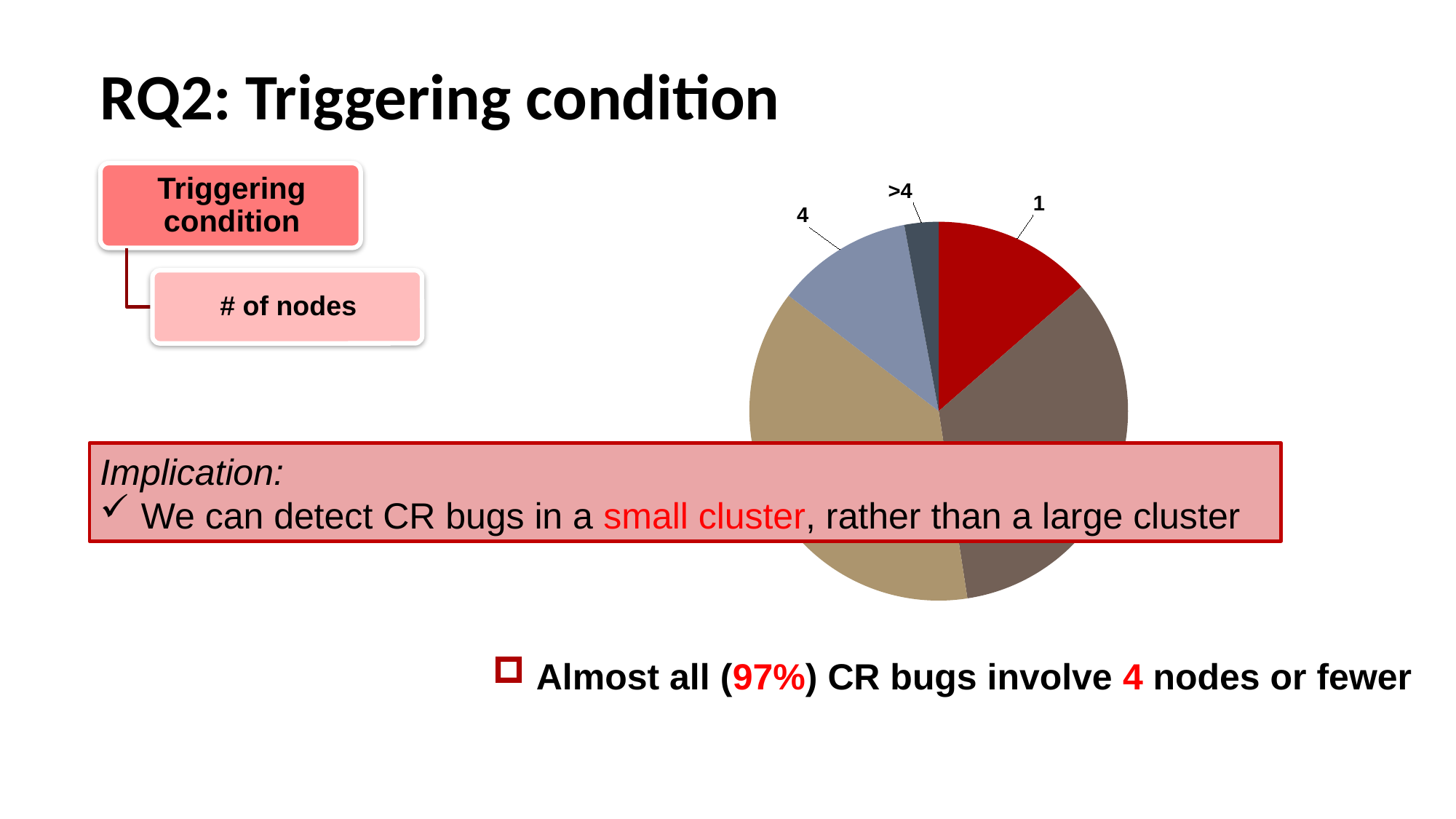

# RQ2: Triggering condition

### Chart

| Category | # of bugs/total |
|---|---|
| 1 | 14.0 |
| 2 | 35.0 |
| 3 | 39.0 |
| 4 | 12.0 |
| >4 | 3.0 |
Triggering condition
# of nodes
Implication:
We can detect CR bugs in a small cluster, rather than a large cluster
Almost all (97%) CR bugs involve 4 nodes or fewer